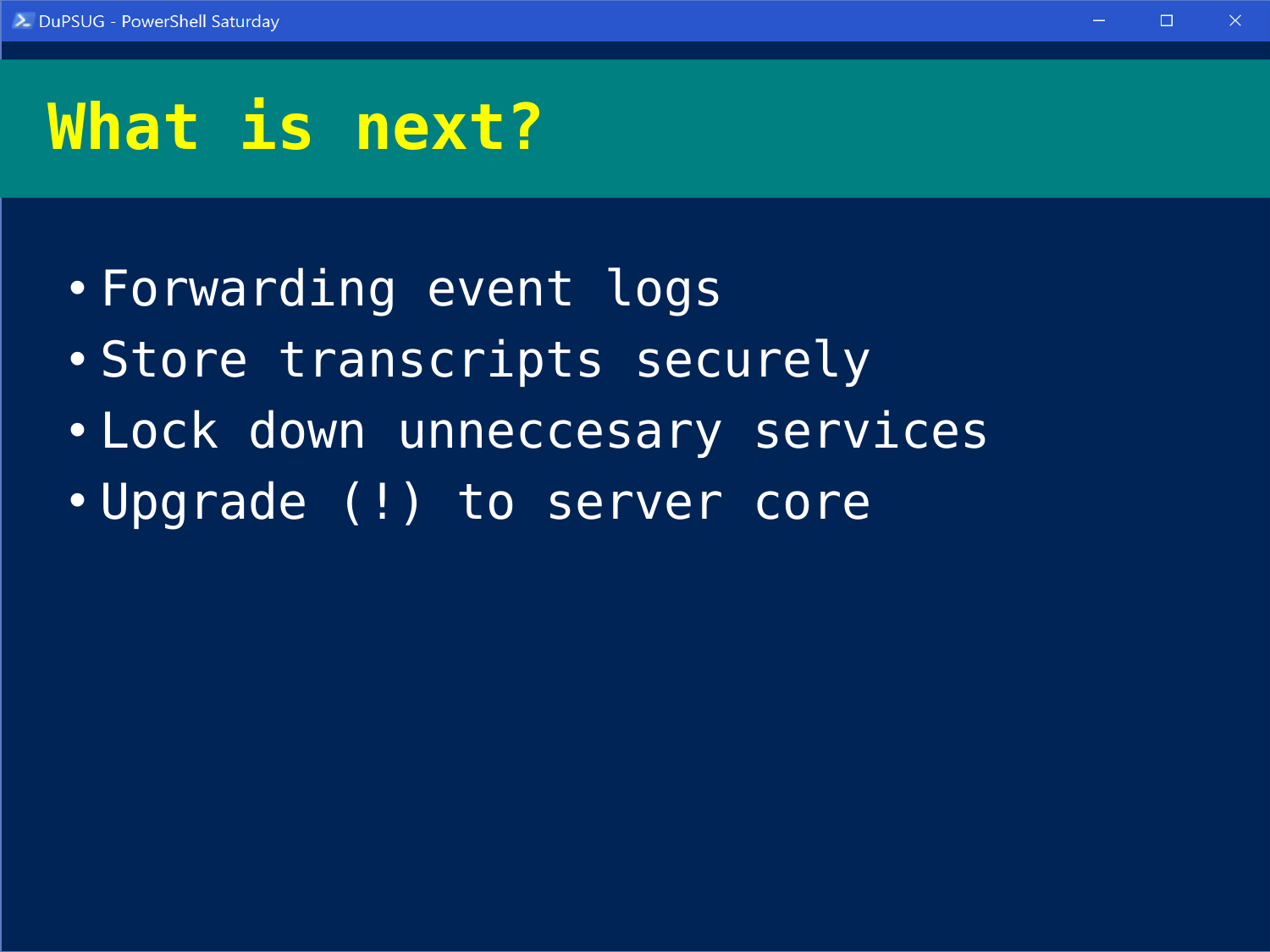

# What is next?

Forwarding event logs
Store transcripts securely
Lock down unneccesary services
Upgrade (!) to server core